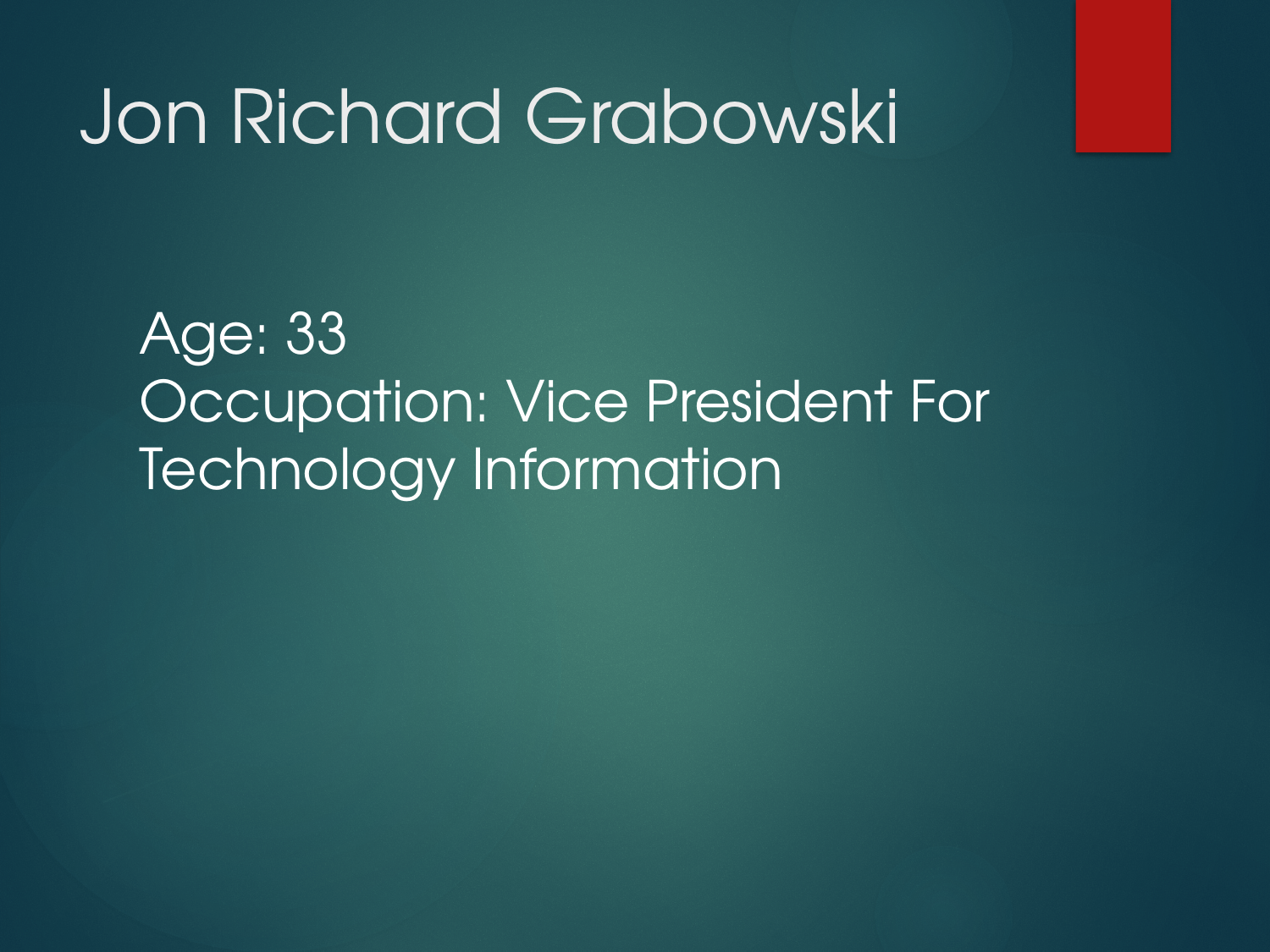

# Jon Richard Grabowski

Age: 33
Occupation: Vice President For Technology Information